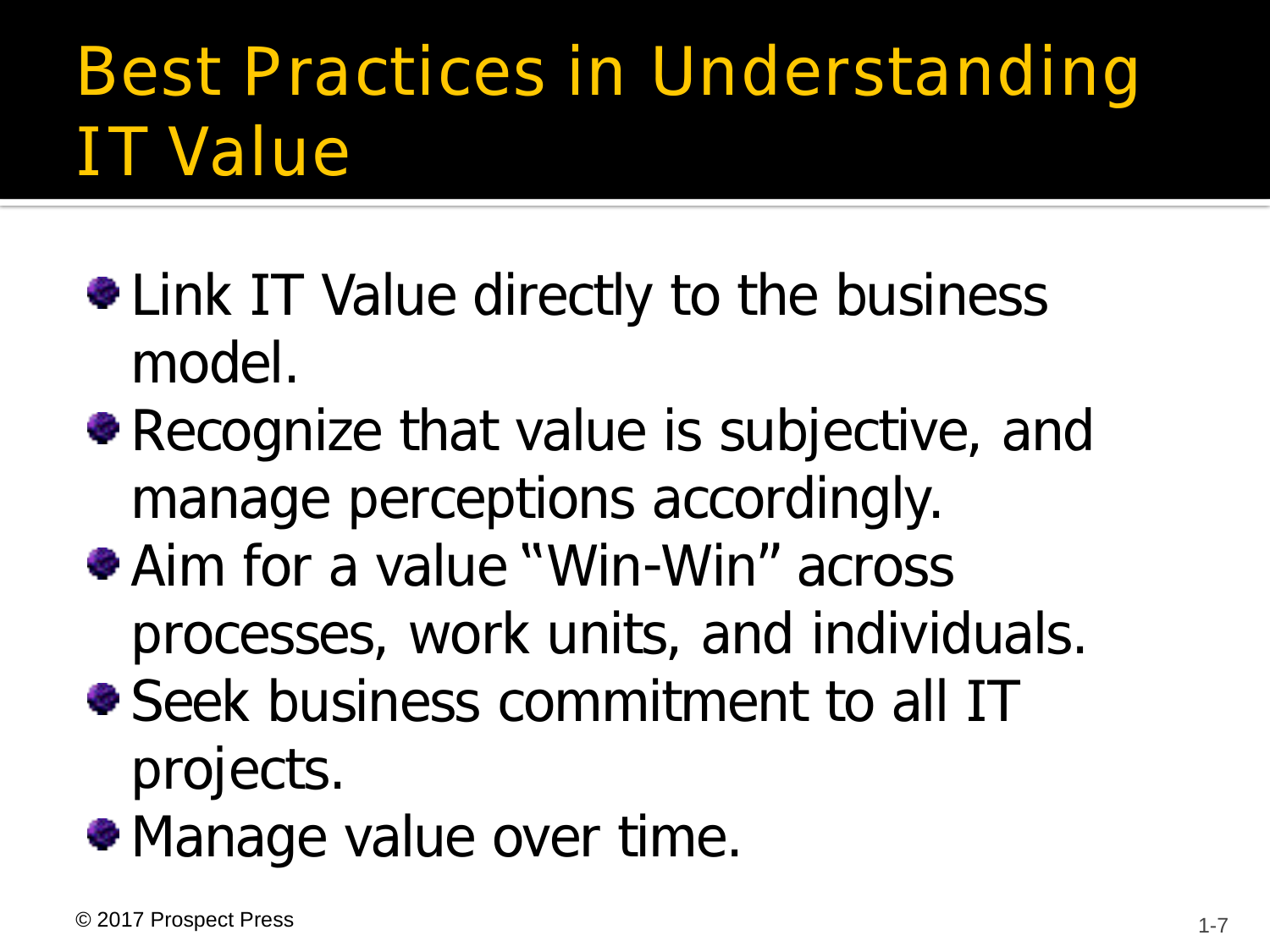

# Best Practices in Understanding IT Value
Link IT Value directly to the business model.
Recognize that value is subjective, and manage perceptions accordingly.
Aim for a value “Win-Win” across processes, work units, and individuals.
Seek business commitment to all IT projects.
Manage value over time.
1-7
© 2017 Prospect Press